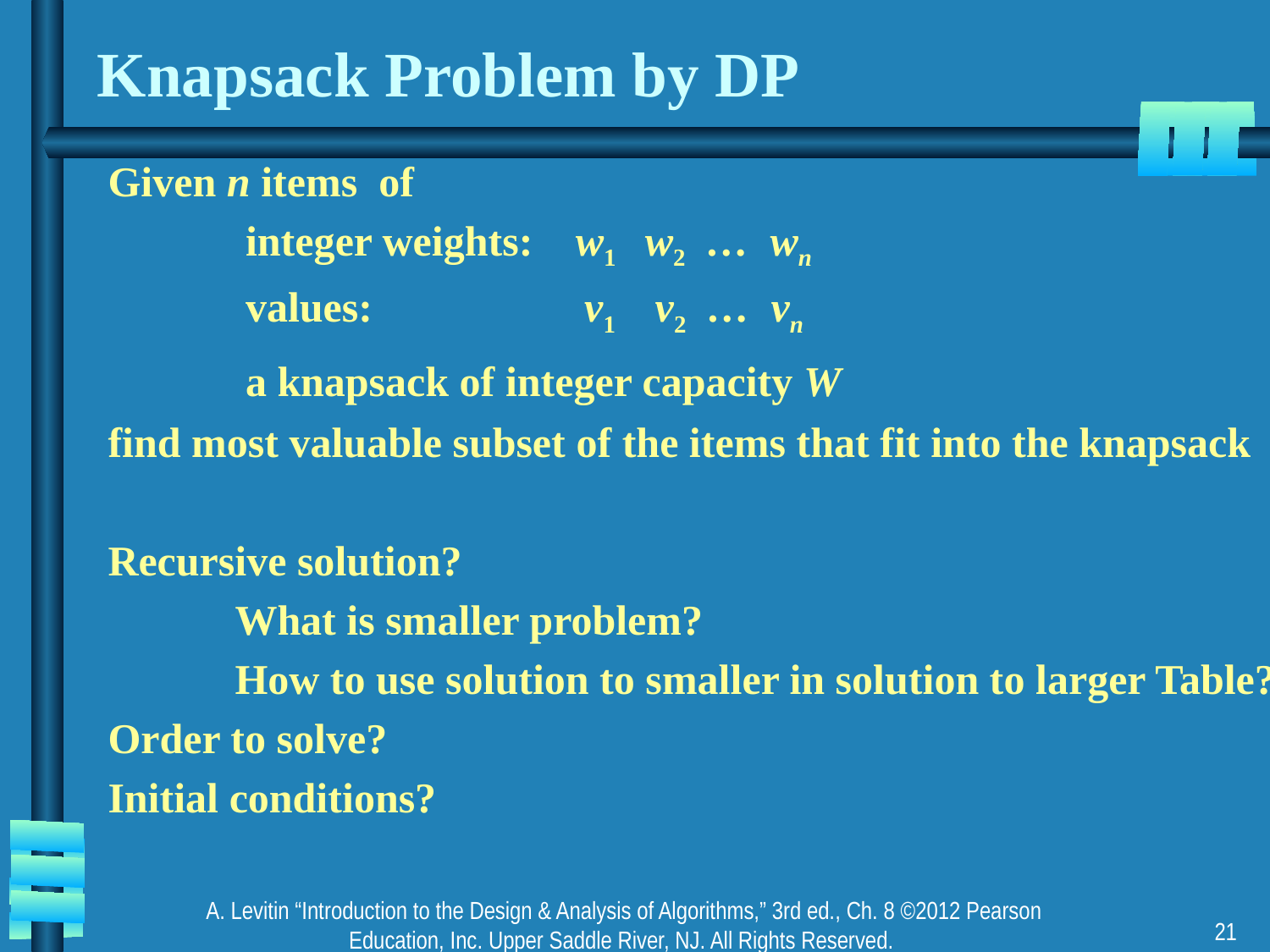

# Knapsack Problem by DP
Given n items  of
       integer weights:    w1    w2  …  wn
       values:                    v1     v2  …  vn
             a knapsack of integer capacity W
find most valuable subset of the items that fit into the knapsack

Recursive solution?
	What is smaller problem?
	How to use solution to smaller in solution to larger Table?
Order to solve?
Initial conditions?

A. Levitin “Introduction to the Design & Analysis of Algorithms,” 3rd ed., Ch. 8 ©2012 Pearson Education, Inc. Upper Saddle River, NJ. All Rights Reserved.
21